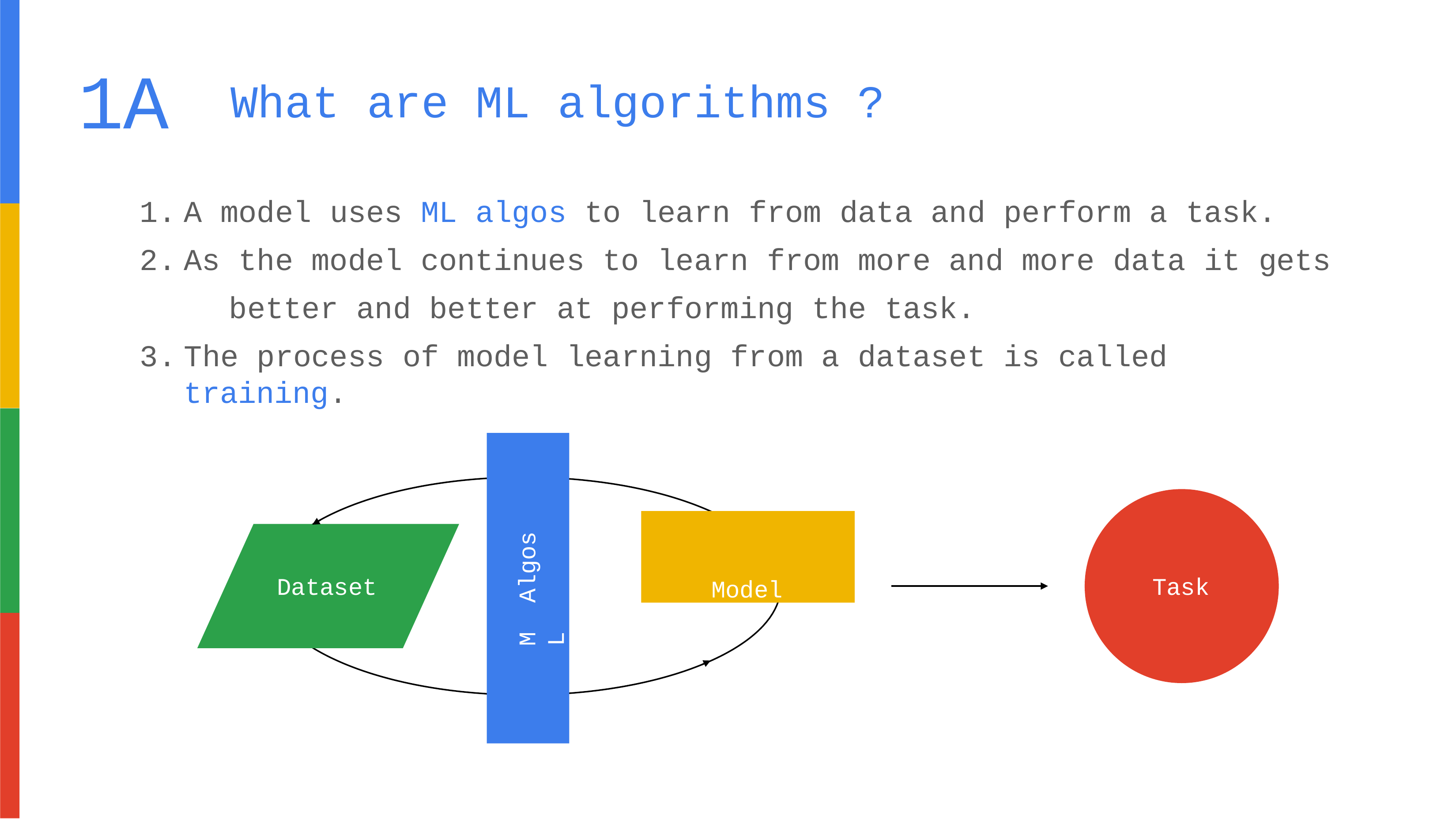

# 1A
What are ML algorithms ?
A model uses ML algos to learn from data and perform a task.
As the model continues to learn from more and more data it gets 	better and better at performing the task.
The process of model learning from a dataset is called training.

Model

Algos
Task
Dataset

ML